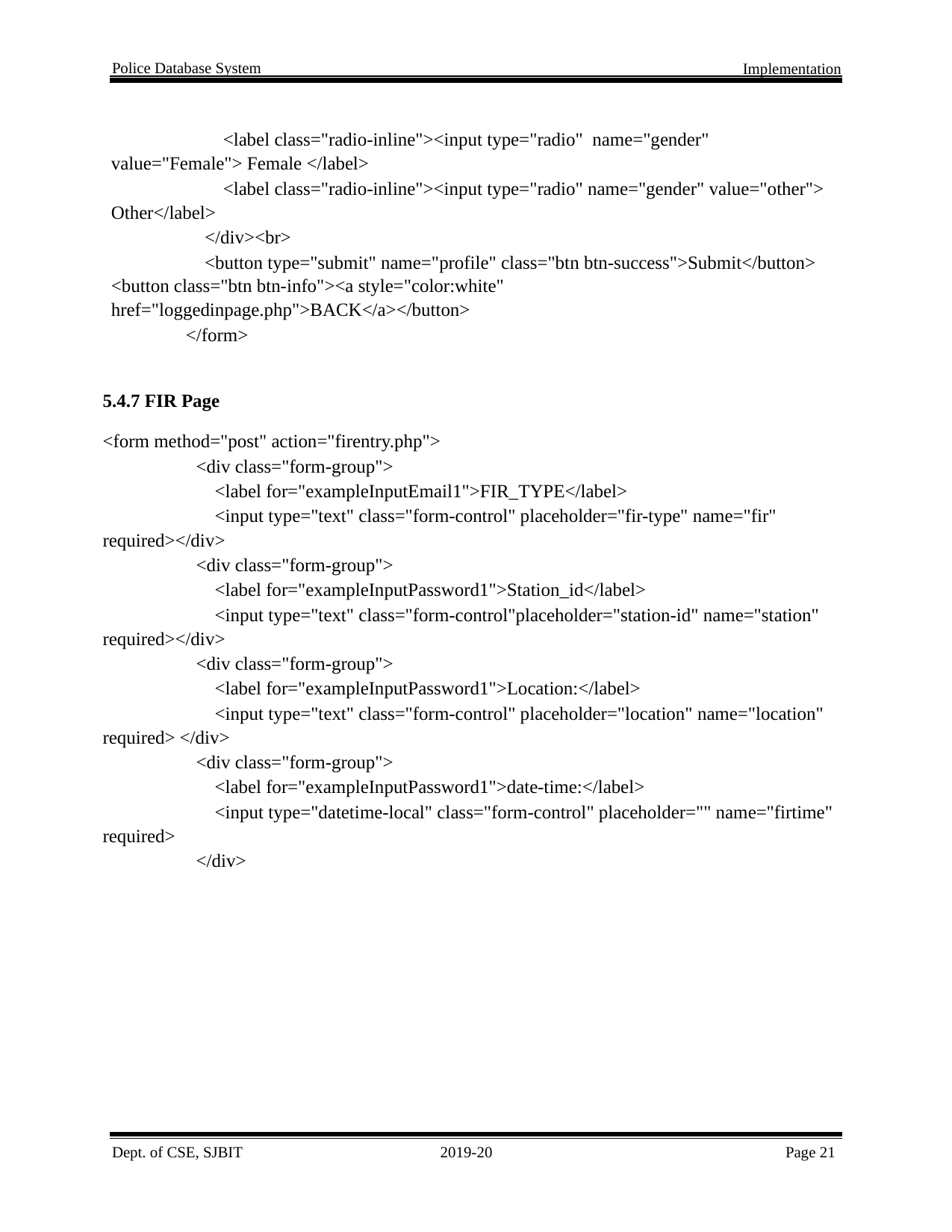

Police Database System
Implementation

                        <label class="radio-inline"><input type="radio"  name="gender" value="Female"> Female </label>
                        <label class="radio-inline"><input type="radio" name="gender" value="other"> Other</label>
                    </div><br>
                    <button type="submit" name="profile" class="btn btn-success">Submit</button> <button class="btn btn-info"><a style="color:white" href="loggedinpage.php">BACK</a></button>
                </form>
5.4.7 FIR Page
<form method="post" action="firentry.php">
                    <div class="form-group">
                        <label for="exampleInputEmail1">FIR_TYPE</label>
                        <input type="text" class="form-control" placeholder="fir-type" name="fir" required></div>
                    <div class="form-group">
                        <label for="exampleInputPassword1">Station_id</label>
                        <input type="text" class="form-control"placeholder="station-id" name="station" required></div>
                    <div class="form-group">
                        <label for="exampleInputPassword1">Location:</label>
                        <input type="text" class="form-control" placeholder="location" name="location" required> </div>
                    <div class="form-group">
                        <label for="exampleInputPassword1">date-time:</label>
                        <input type="datetime-local" class="form-control" placeholder="" name="firtime" required>
                    </div>

Dept. of CSE, SJBIT
2019-20
Page 21